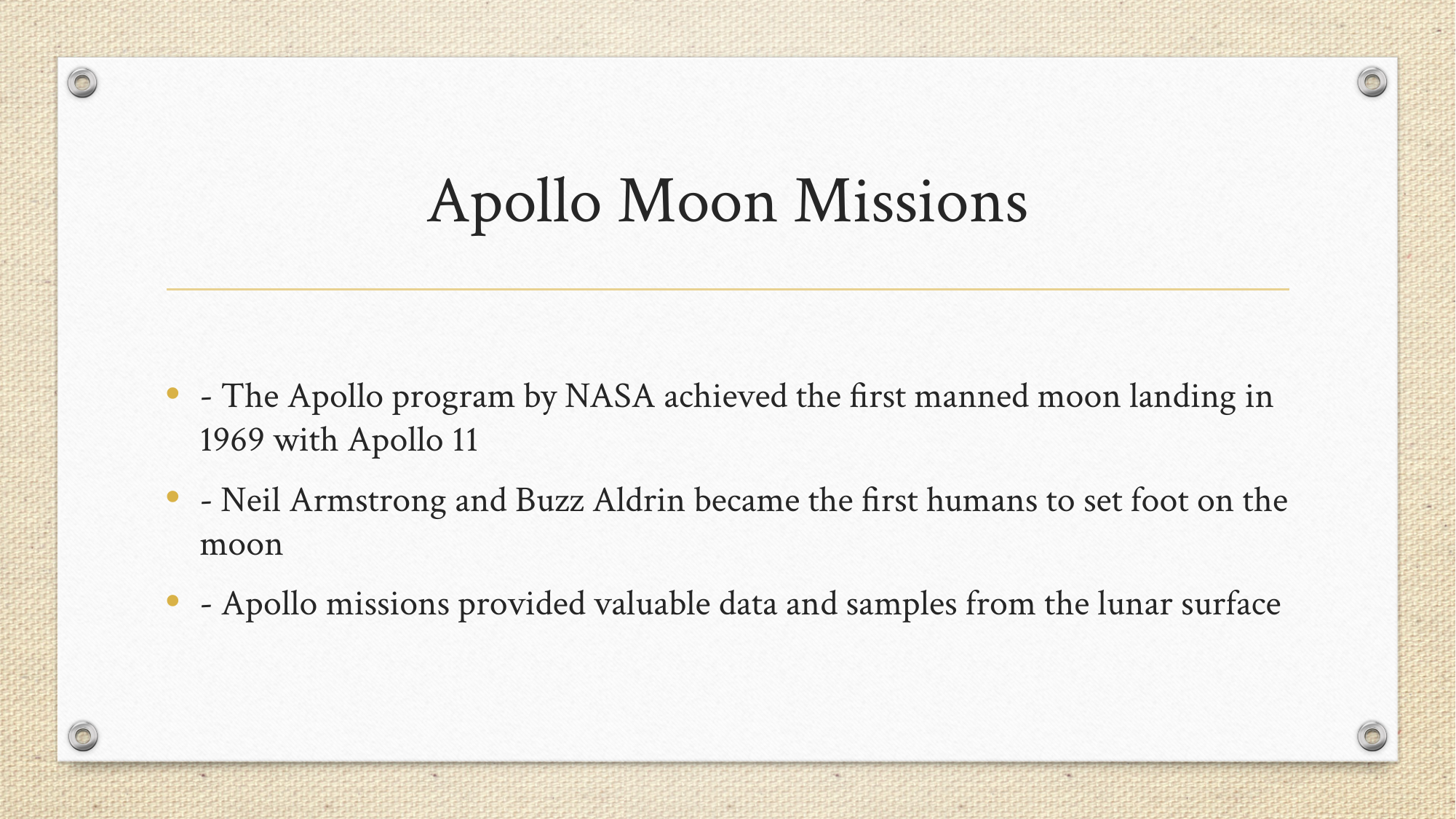

# Apollo Moon Missions

- The Apollo program by NASA achieved the first manned moon landing in 1969 with Apollo 11
- Neil Armstrong and Buzz Aldrin became the first humans to set foot on the moon
- Apollo missions provided valuable data and samples from the lunar surface